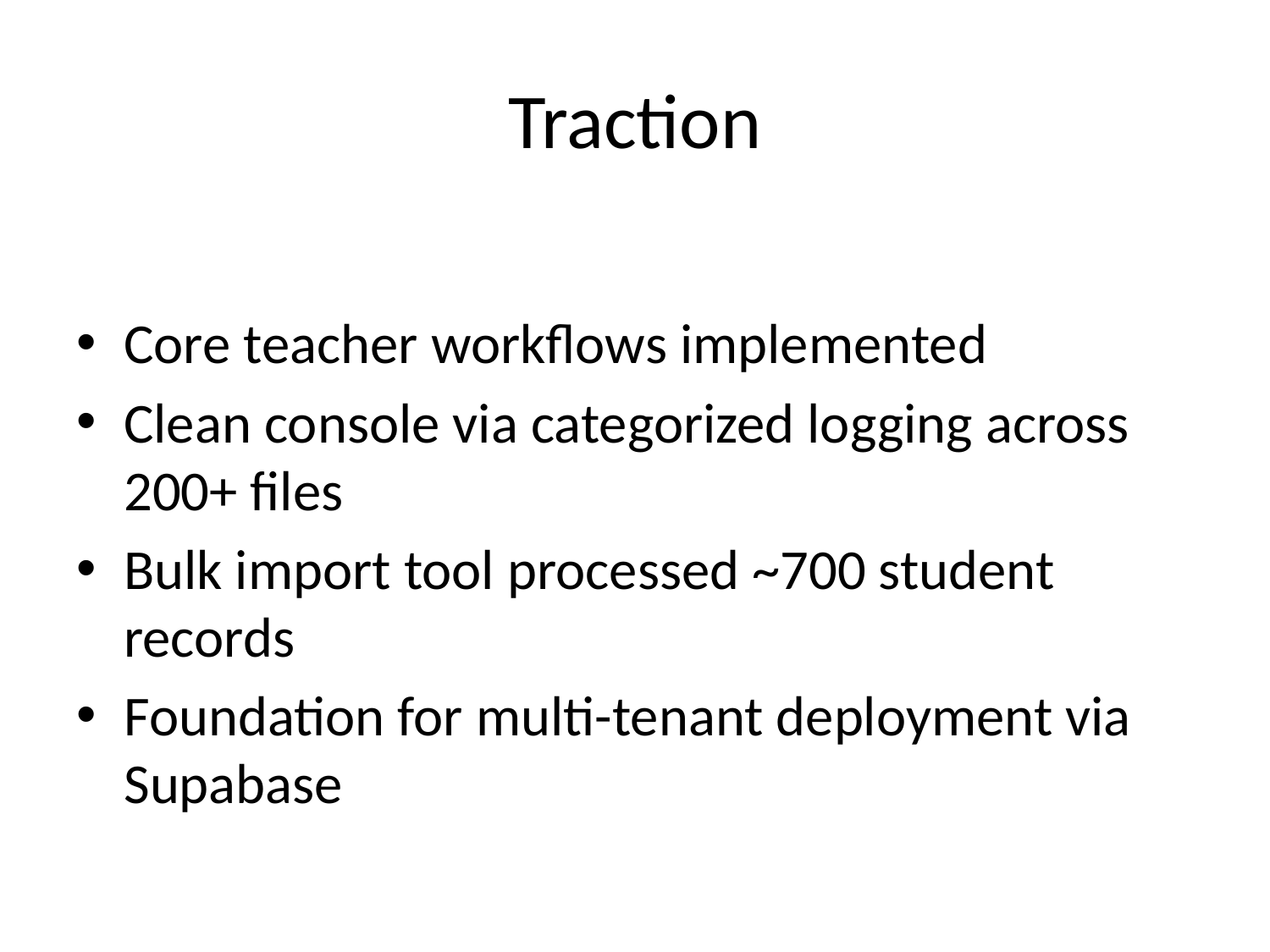

# Traction

Core teacher workflows implemented
Clean console via categorized logging across 200+ files
Bulk import tool processed ~700 student records
Foundation for multi-tenant deployment via Supabase